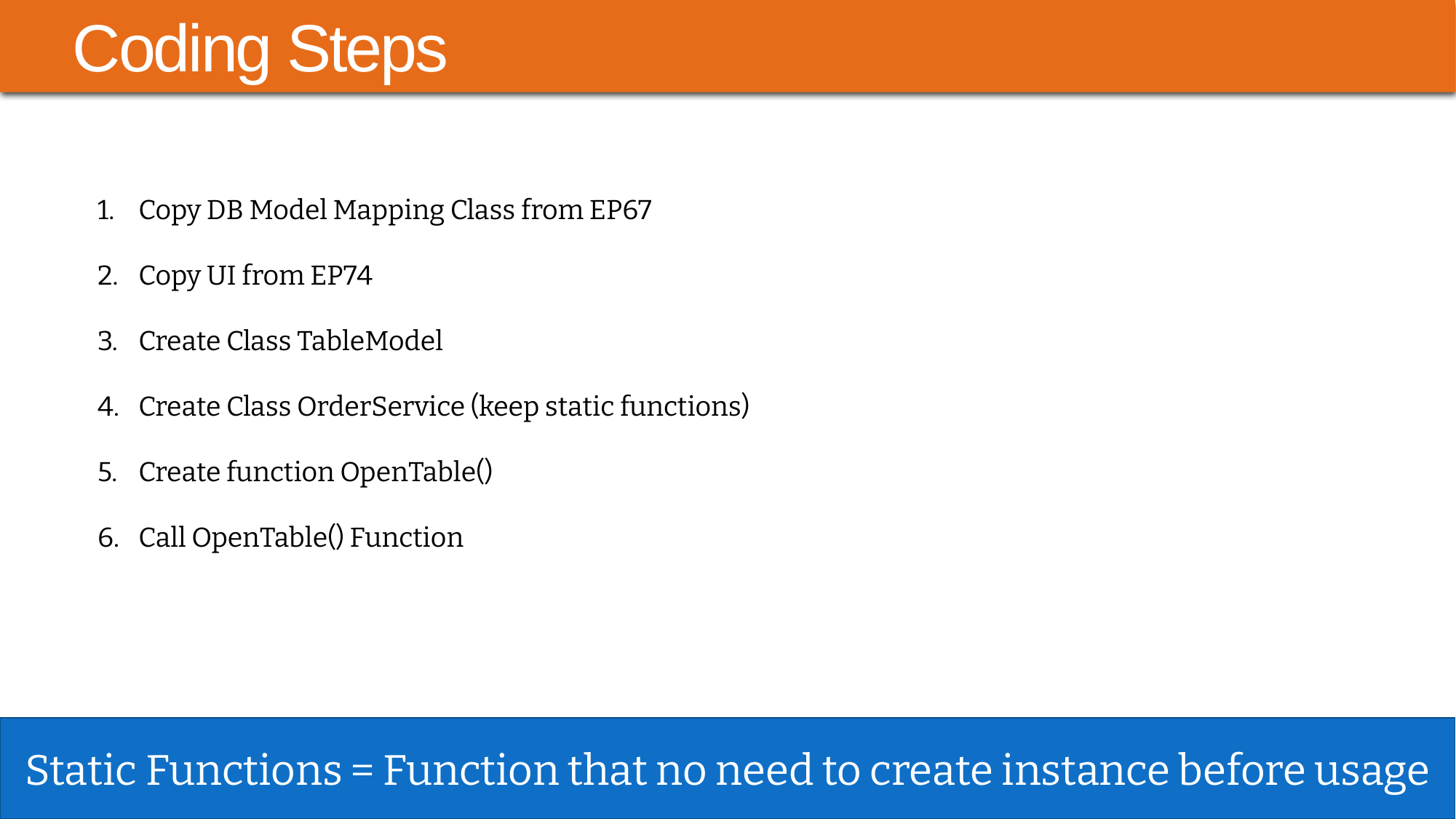

# Coding Steps
Copy DB Model Mapping Class from EP67
Copy UI from EP74
Create Class TableModel
Create Class OrderService (keep static functions)
Create function OpenTable()
Call OpenTable() Function

Static Functions = Function that no need to create instance before usage